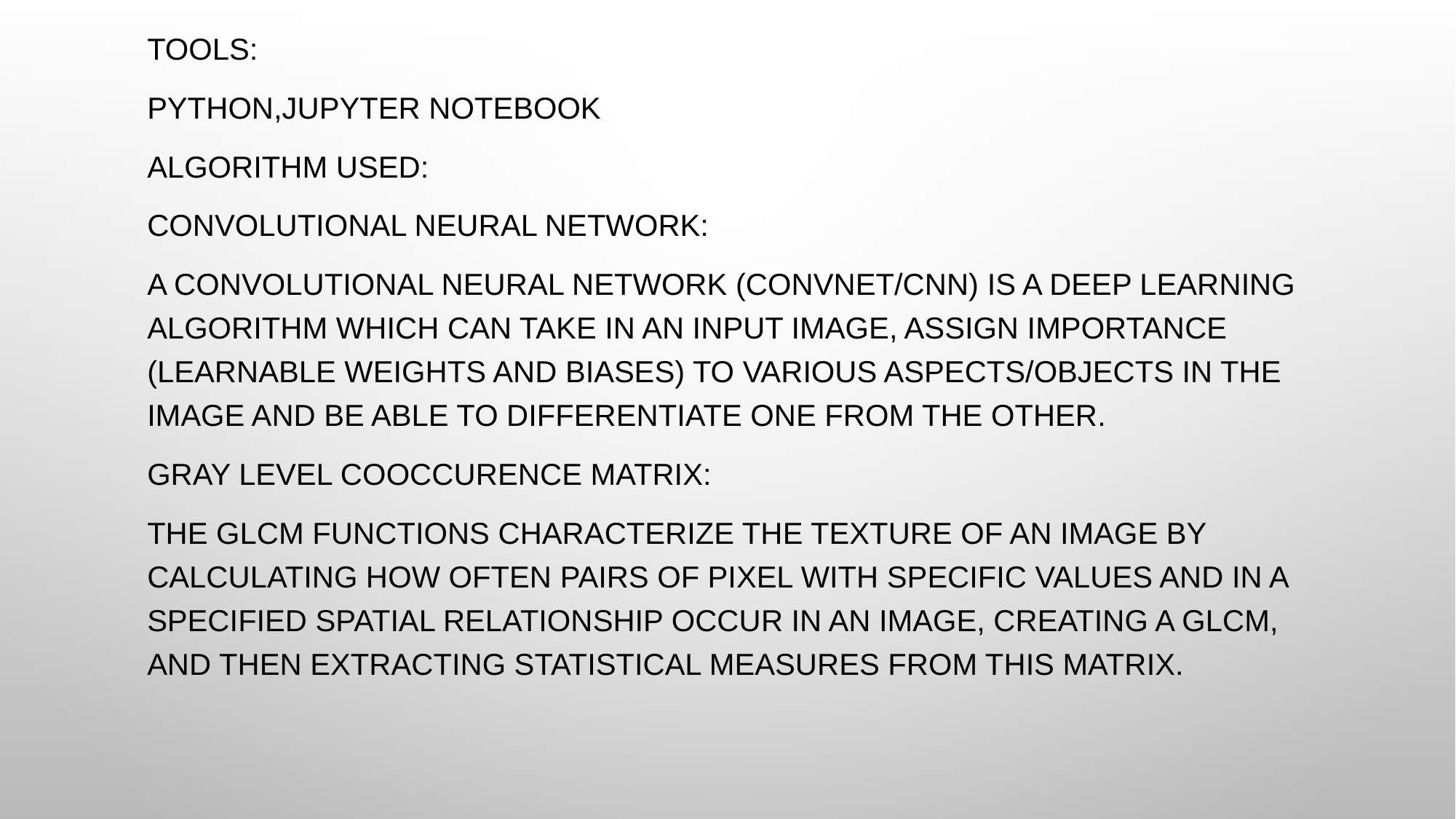

TOOLS:
PYTHON,JUPYTER NOTEBOOK
ALGORITHM USED:
CONVOLUTIONAL NEURAL NETWORK:
A Convolutional Neural Network (ConvNet/CNN) is a Deep Learning algorithm which can take in an input image, assign importance (learnable weights and biases) to various aspects/objects in the image and be able to differentiate one from the other.
GRAY LEVEL COOCCURENCE MATRIX:
The GLCM functions characterize the texture of an image by calculating how often pairs of pixel with specific values and in a specified spatial relationship occur in an image, creating a GLCM, and then extracting statistical measures from this matrix.